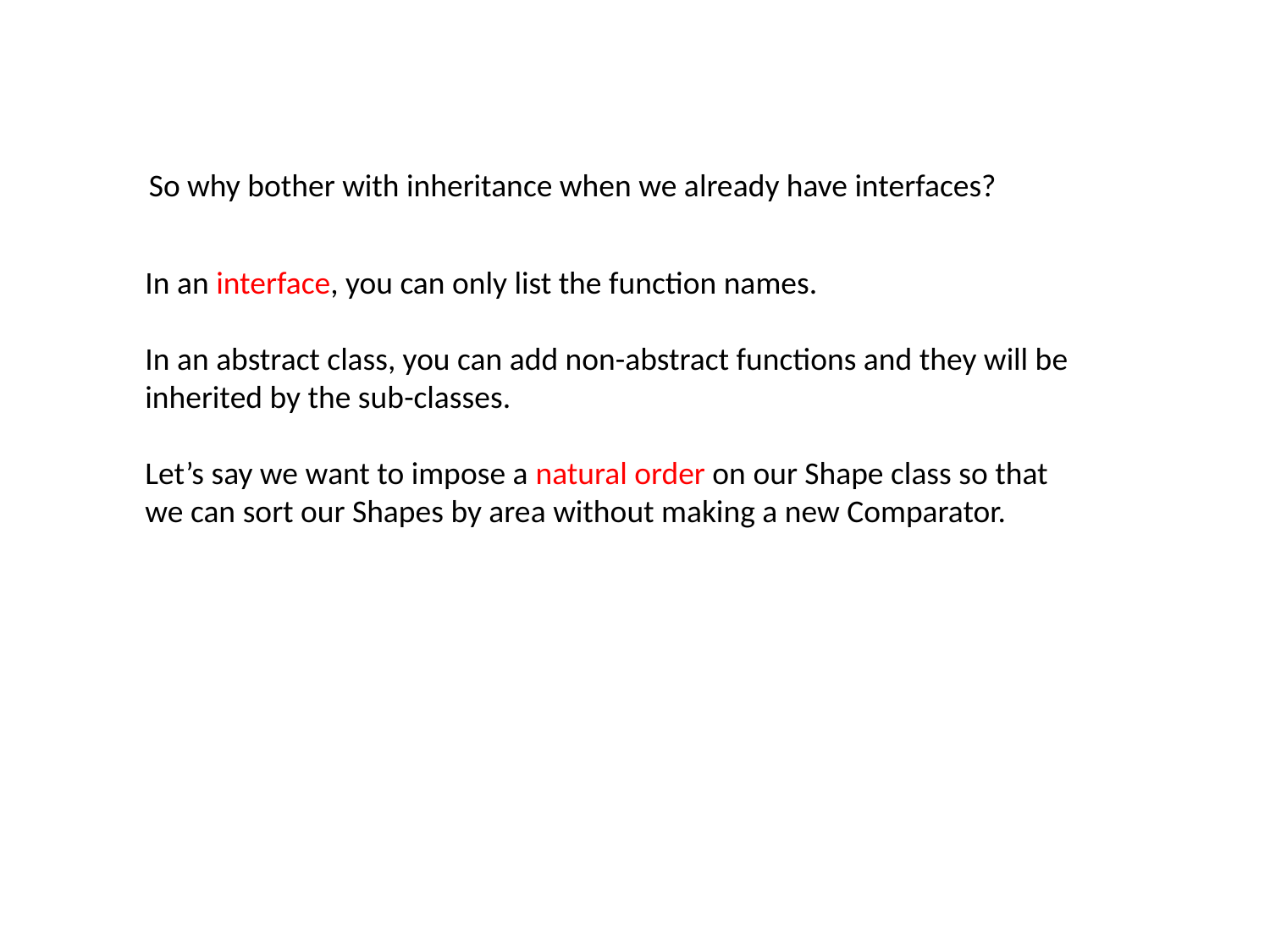

So why bother with inheritance when we already have interfaces?
In an interface, you can only list the function names.

In an abstract class, you can add non-abstract functions and they will be
inherited by the sub-classes.

Let’s say we want to impose a natural order on our Shape class so that
we can sort our Shapes by area without making a new Comparator.